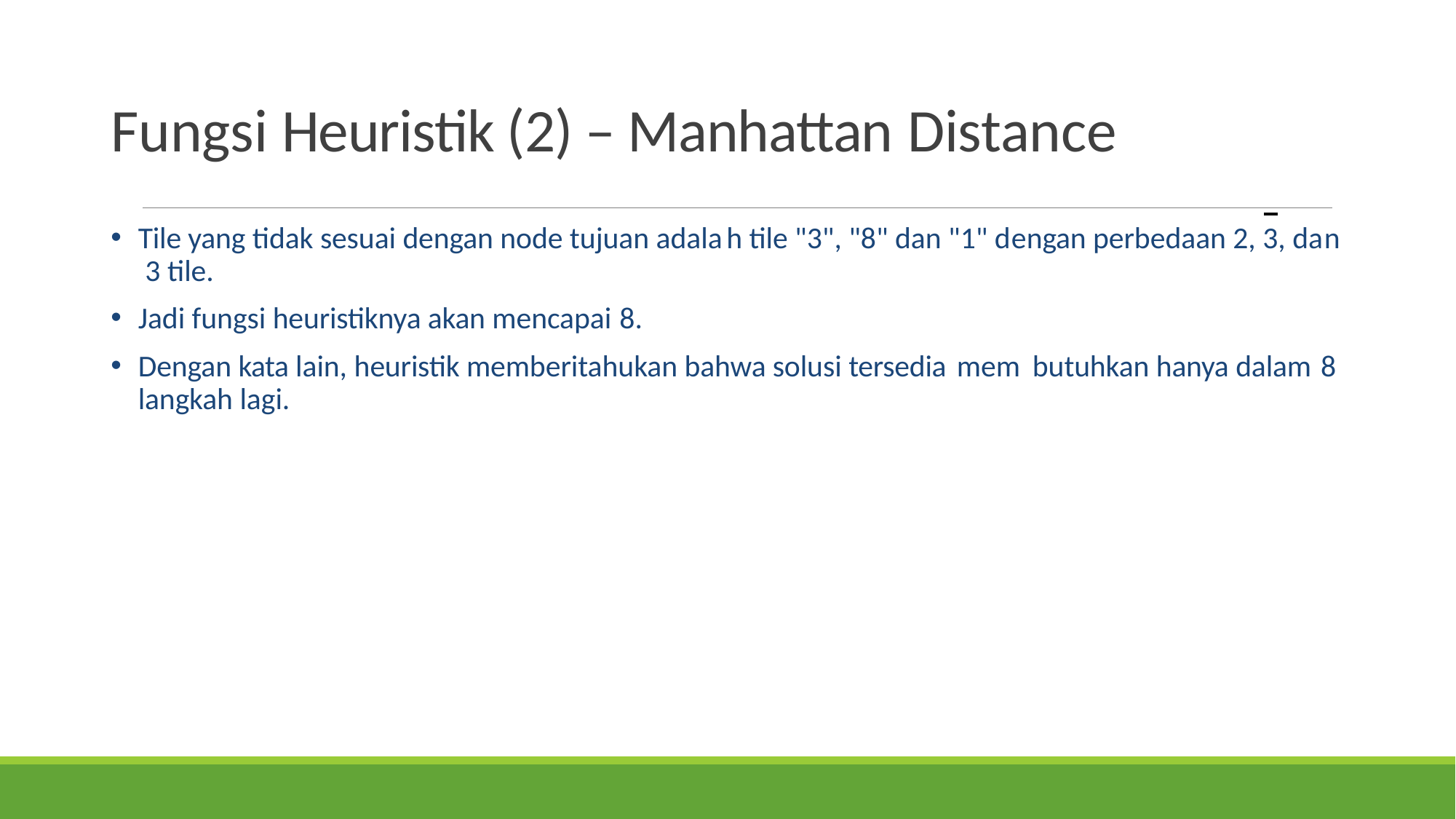

# Fungsi Heuristik (2) – Manhattan Distance
Current State
Tile yang tidak sesuai dengan node tujuan adala  3 tile.
Jadi fungsi heuristiknya akan mencapai 8.

e
n
h tile "3", "8" dan "1" d
ngan perbedaan 2, 3, da

Dengan kata lain, heuristik memberitahukan bahwa solusi tersedia mem
8
butuhkan hanya dalam
langkah lagi.